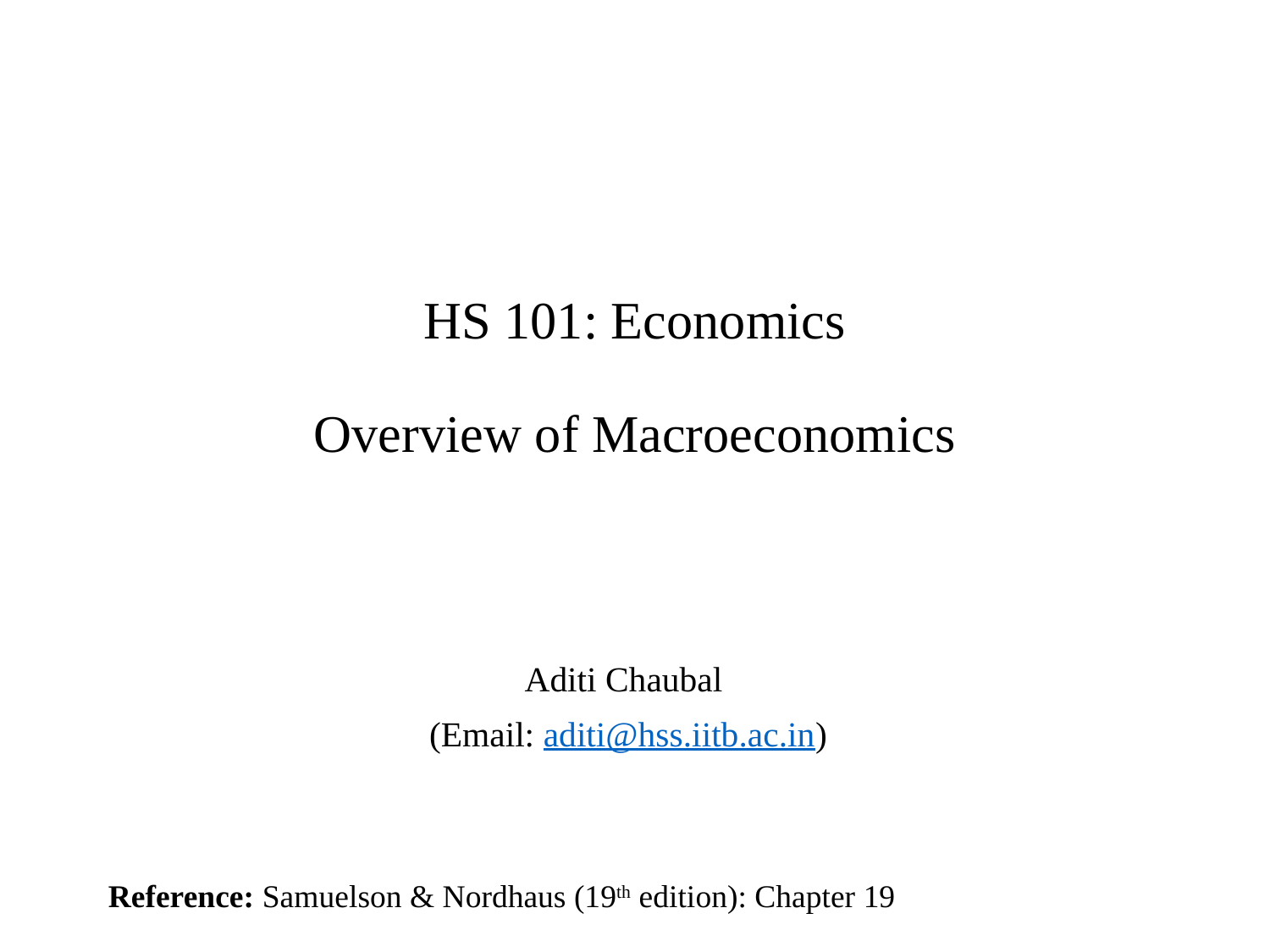

# HS 101: Economics Overview of Macroeconomics
Aditi Chaubal
(Email: aditi@hss.iitb.ac.in)

Reference: Samuelson & Nordhaus (19th edition): Chapter 19